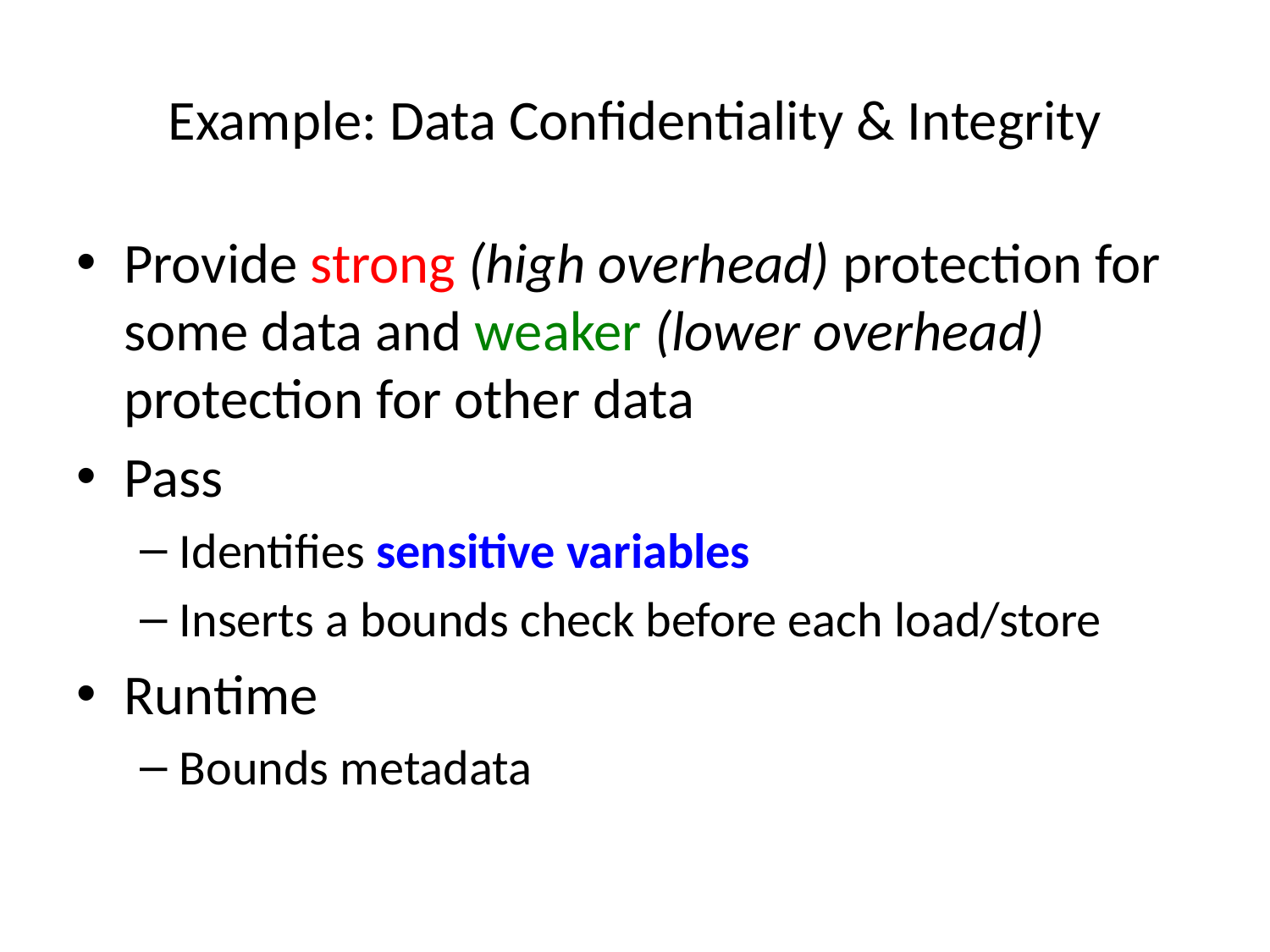

# Example: Data Confidentiality & Integrity
Provide strong (high overhead) protection for some data and weaker (lower overhead) protection for other data
Pass
Identifies sensitive variables
Inserts a bounds check before each load/store
Runtime
Bounds metadata